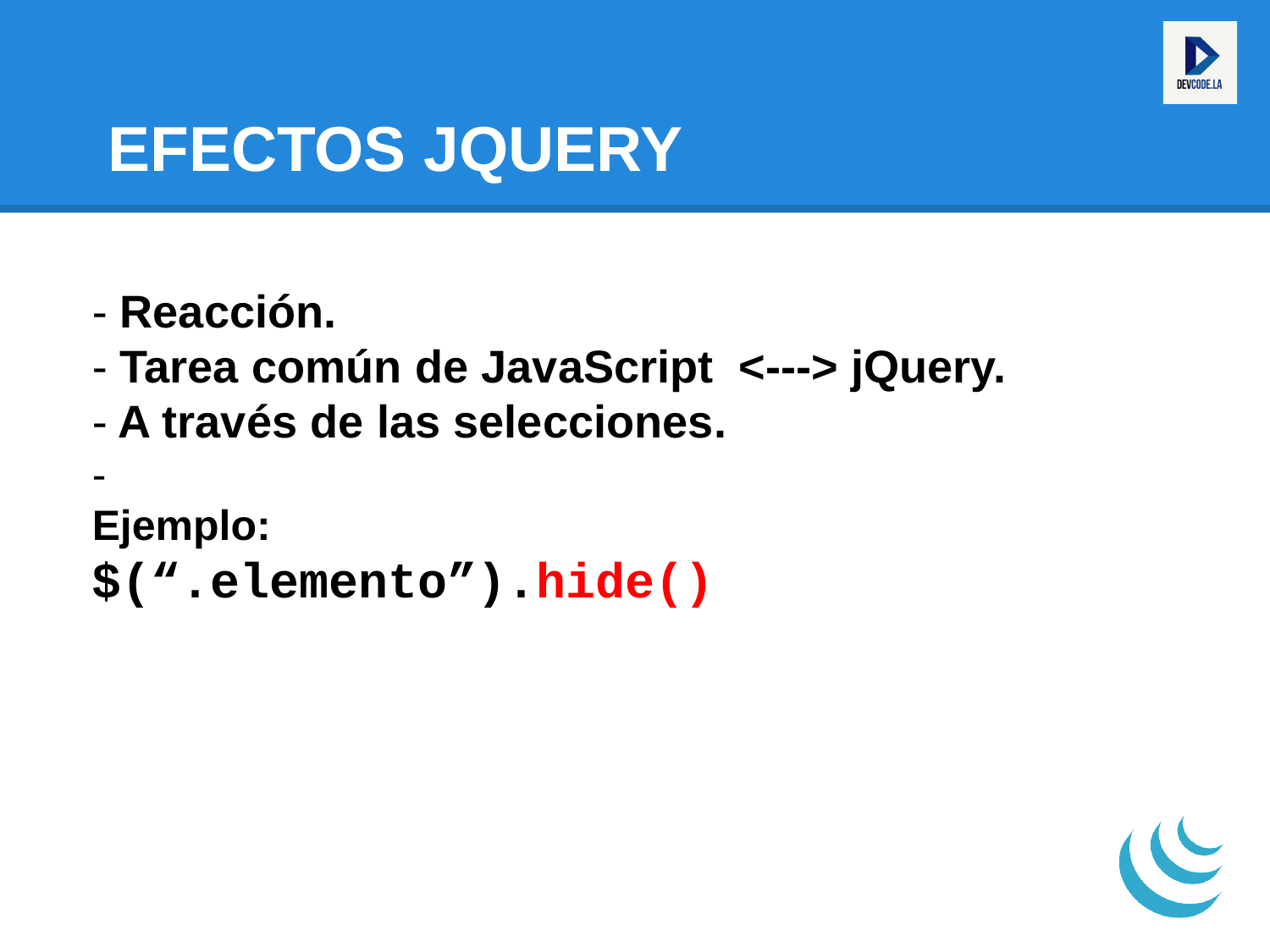

# EFECTOS JQUERY
- Reacción.
- Tarea común de JavaScript  <---> jQuery.
- A través de las selecciones.
-
Ejemplo:
$(“.elemento”).hide()